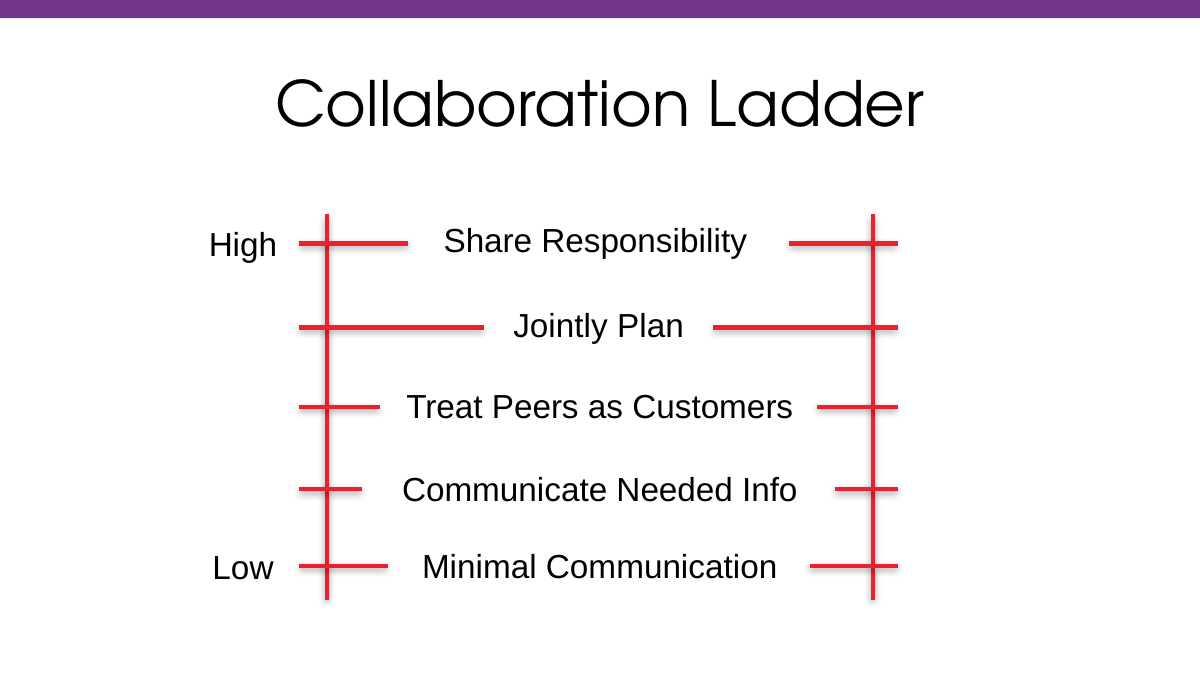

Collaboration Ladder
Share Responsibility
High
Low
Jointly Plan
Treat Peers as Customers
Communicate Needed Info
Minimal Communication